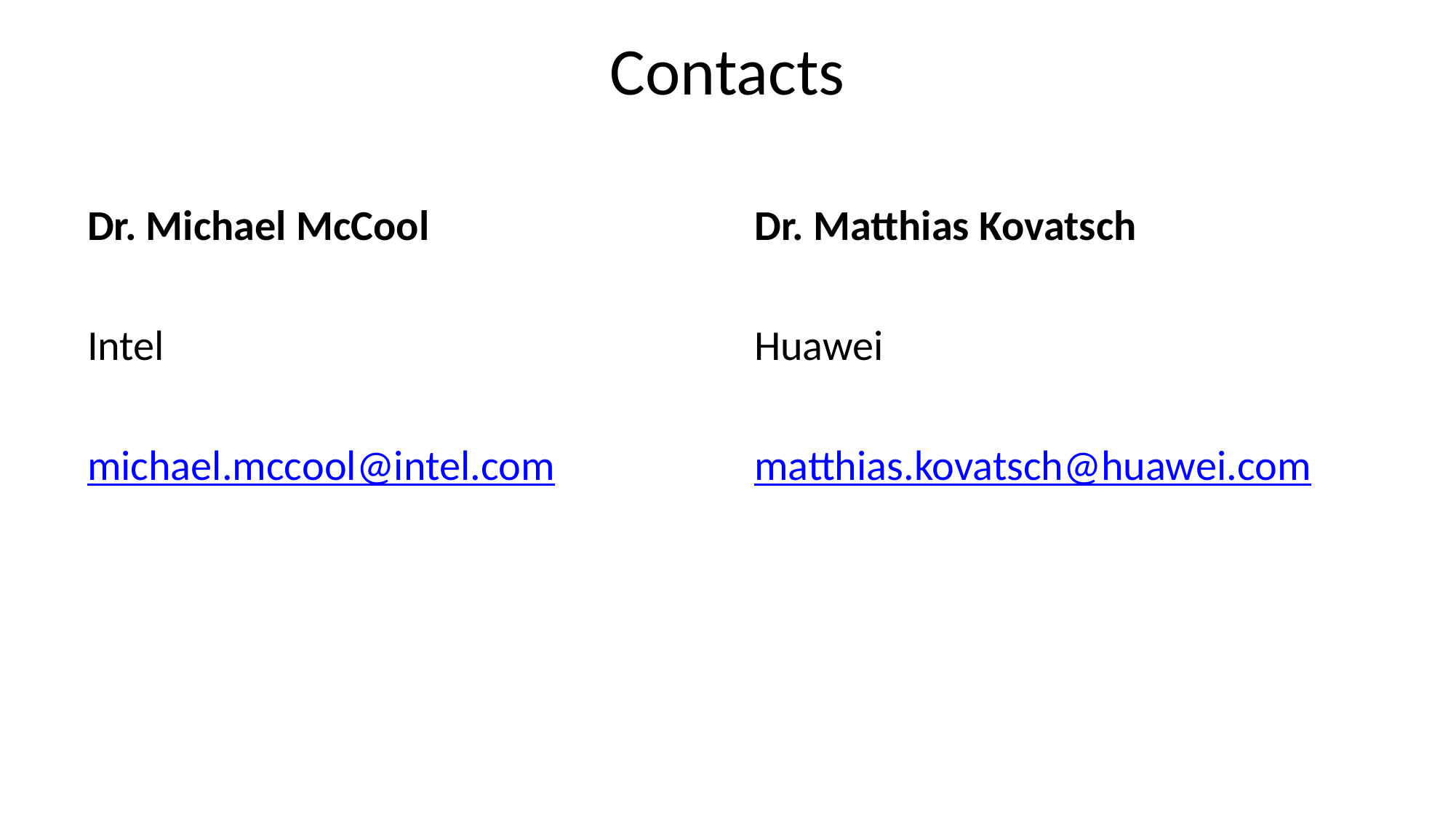

# Contacts
Dr. Michael McCool

Intel

michael.mccool@intel.com

Dr. Matthias Kovatsch

Huawei

matthias.kovatsch@huawei.com